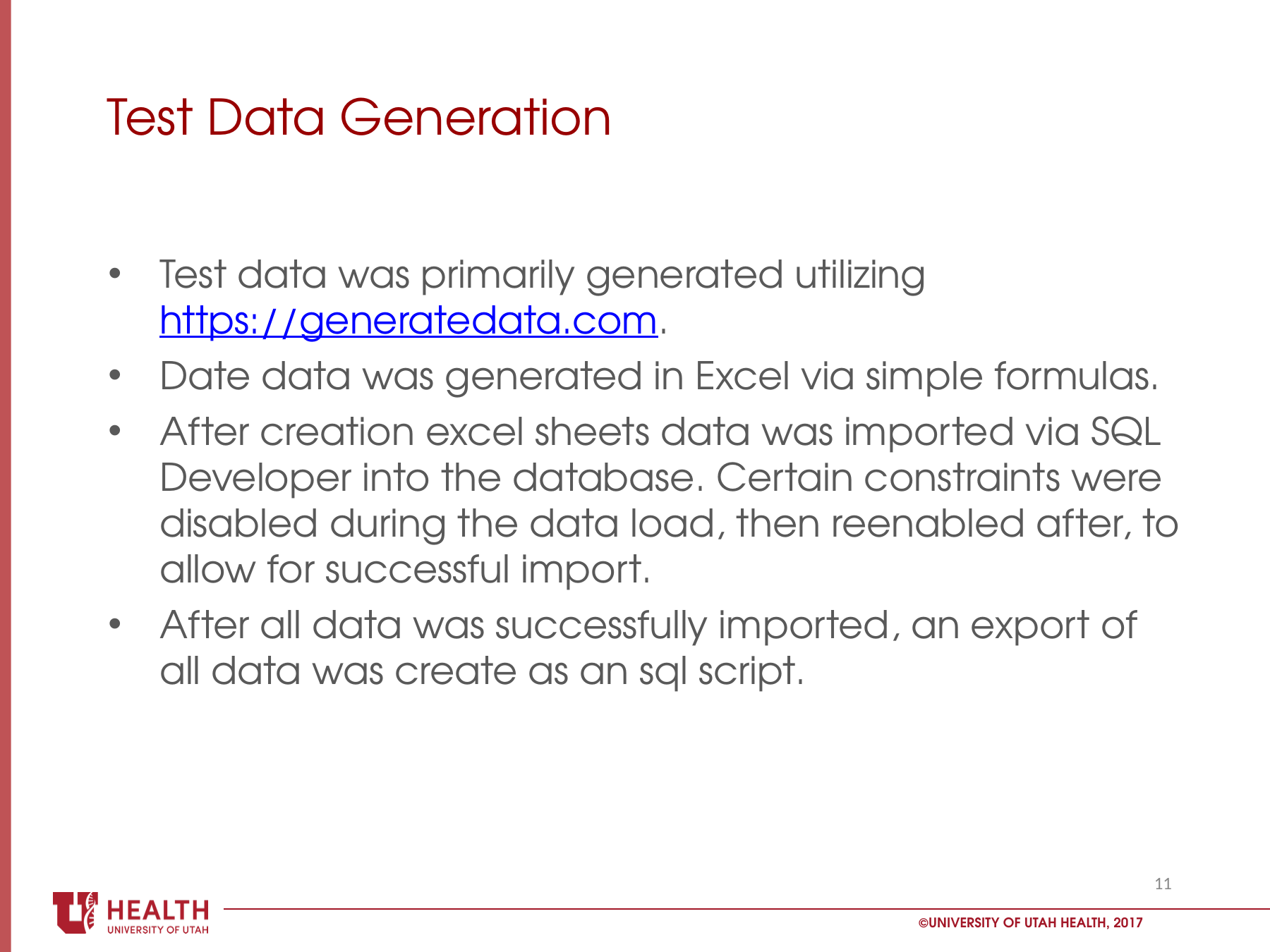

# Test Data Generation
Test data was primarily generated utilizing https://generatedata.com.
Date data was generated in Excel via simple formulas.
After creation excel sheets data was imported via SQL Developer into the database. Certain constraints were disabled during the data load, then reenabled after, to allow for successful import.
After all data was successfully imported, an export of all data was create as an sql script.
11